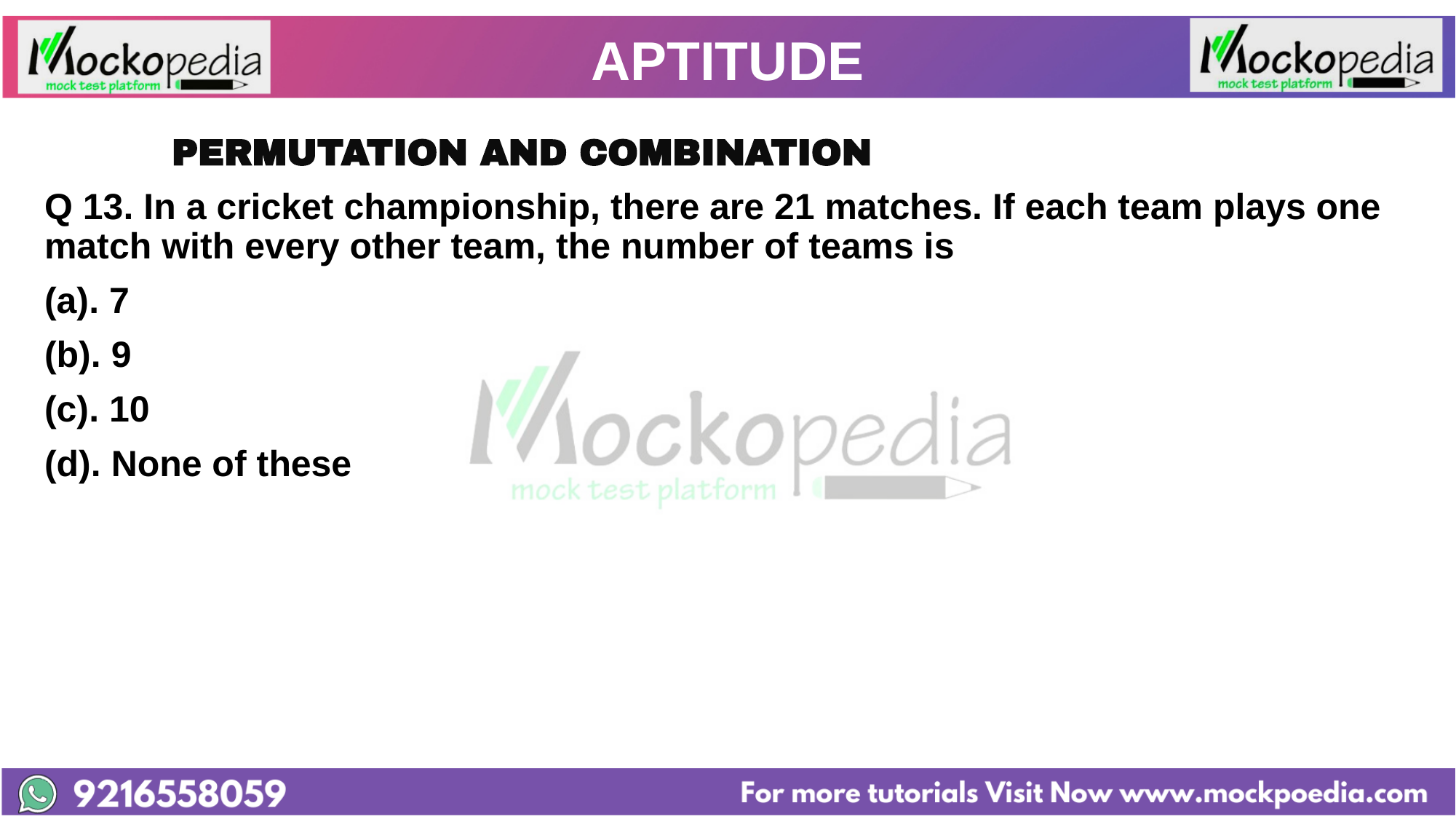

# APTITUDE
		PERMUTATION AND COMBINATION
Q 13. In a cricket championship, there are 21 matches. If each team plays one match with every other team, the number of teams is
(a). 7
(b). 9
(c). 10
(d). None of these